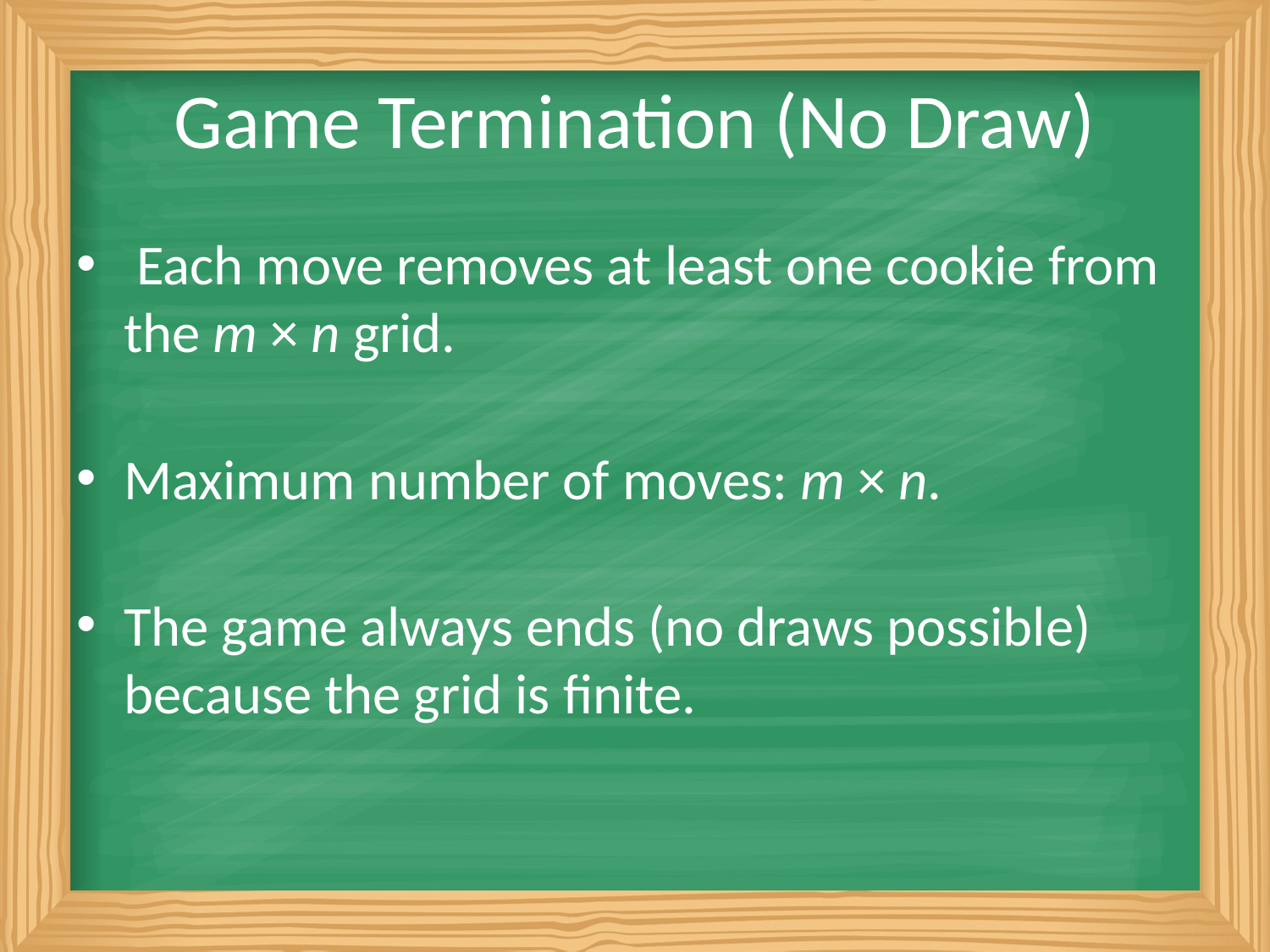

# Game Termination (No Draw)
 Each move removes at least one cookie from the m × n grid.
Maximum number of moves: m × n.
The game always ends (no draws possible) because the grid is finite.